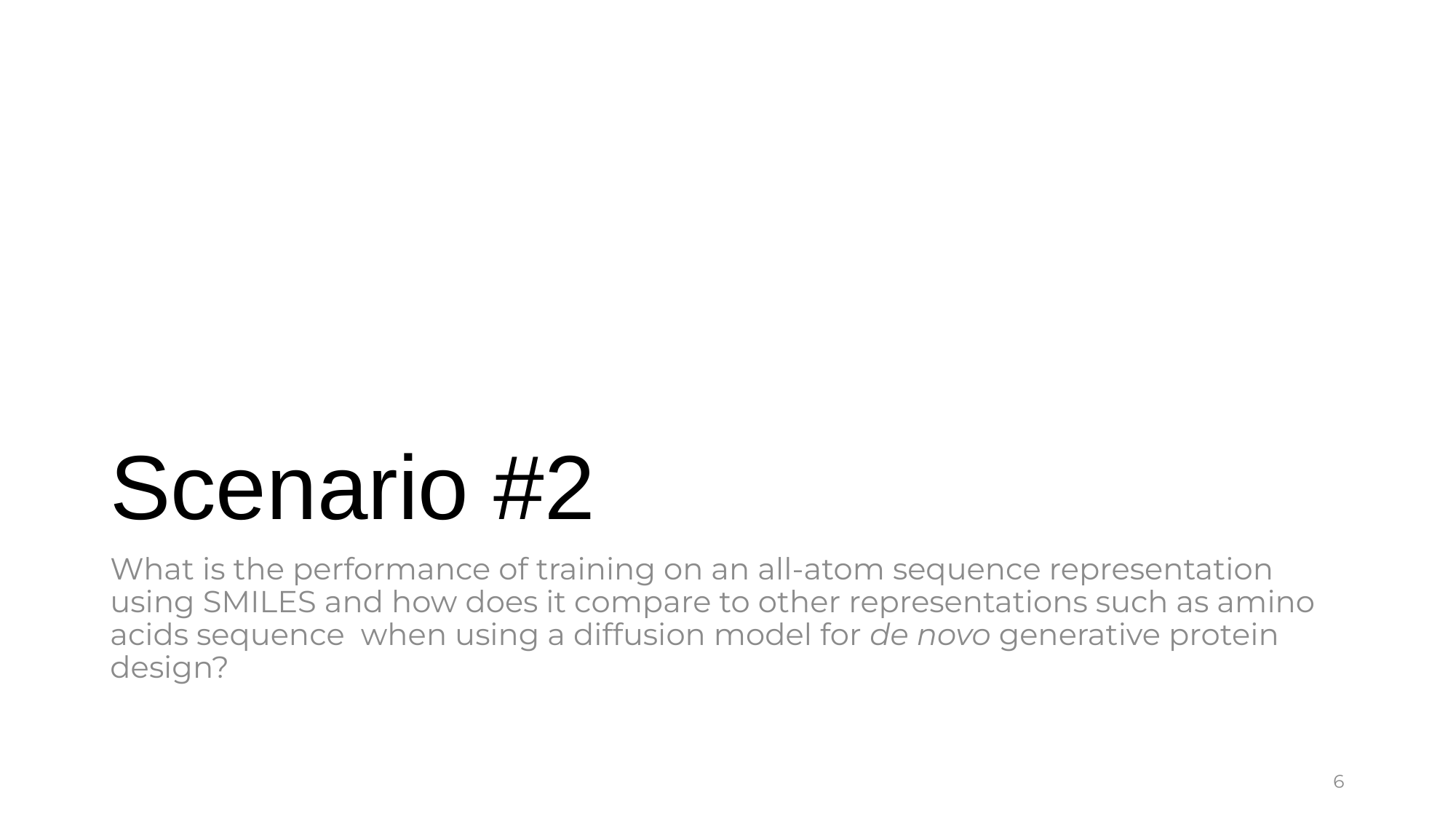

# Scenario #2
What is the performance of training on an all-atom sequence representation using SMILES and how does it compare to other representations such as amino acids sequence  when using a diffusion model for de novo generative protein design?
6